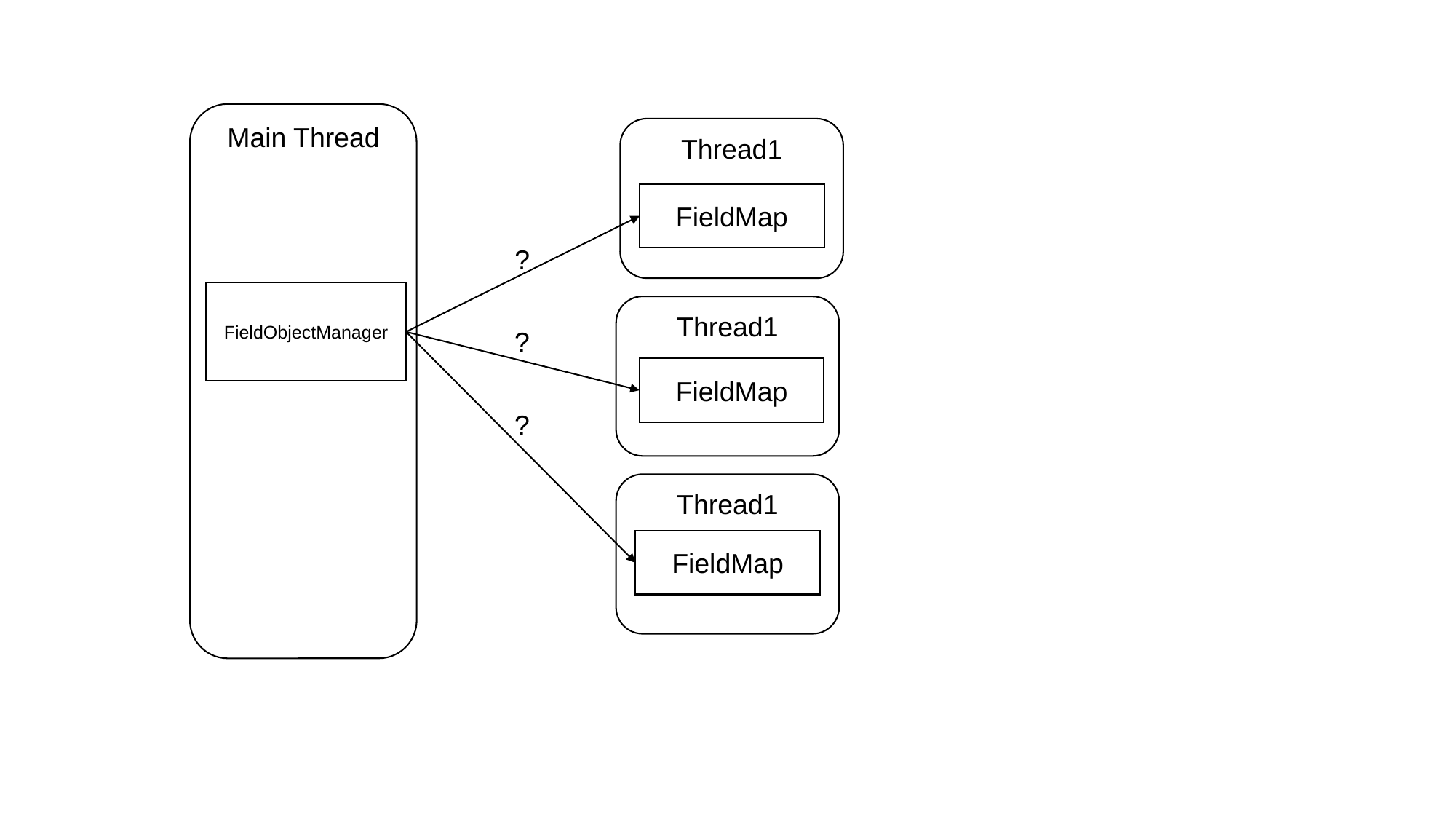

Main Thread
Thread1
FieldMap
?
FieldObjectManager
Thread1
?
FieldMap
?
Thread1
FieldMap